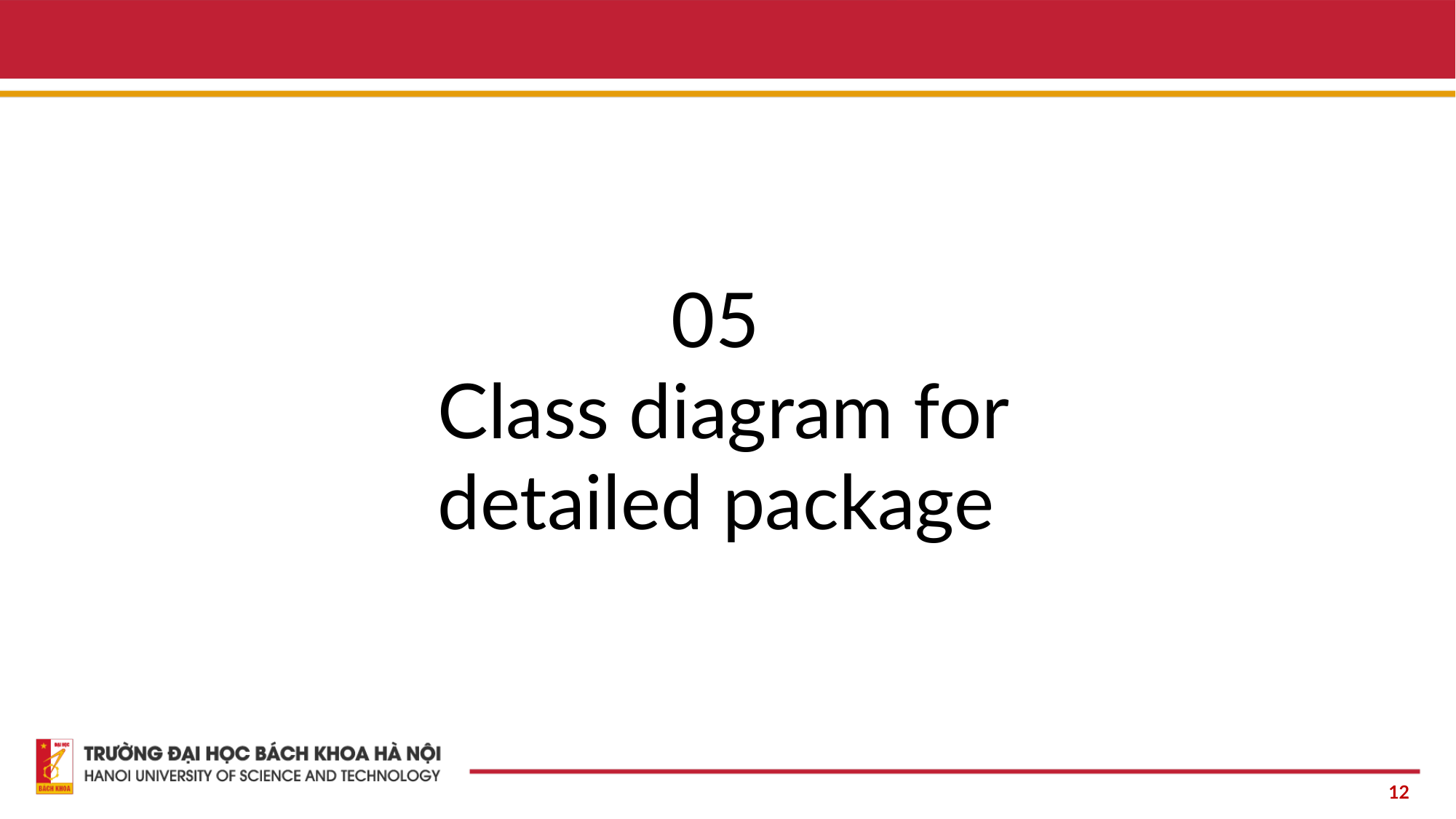

05
Class diagram for detailed package
12